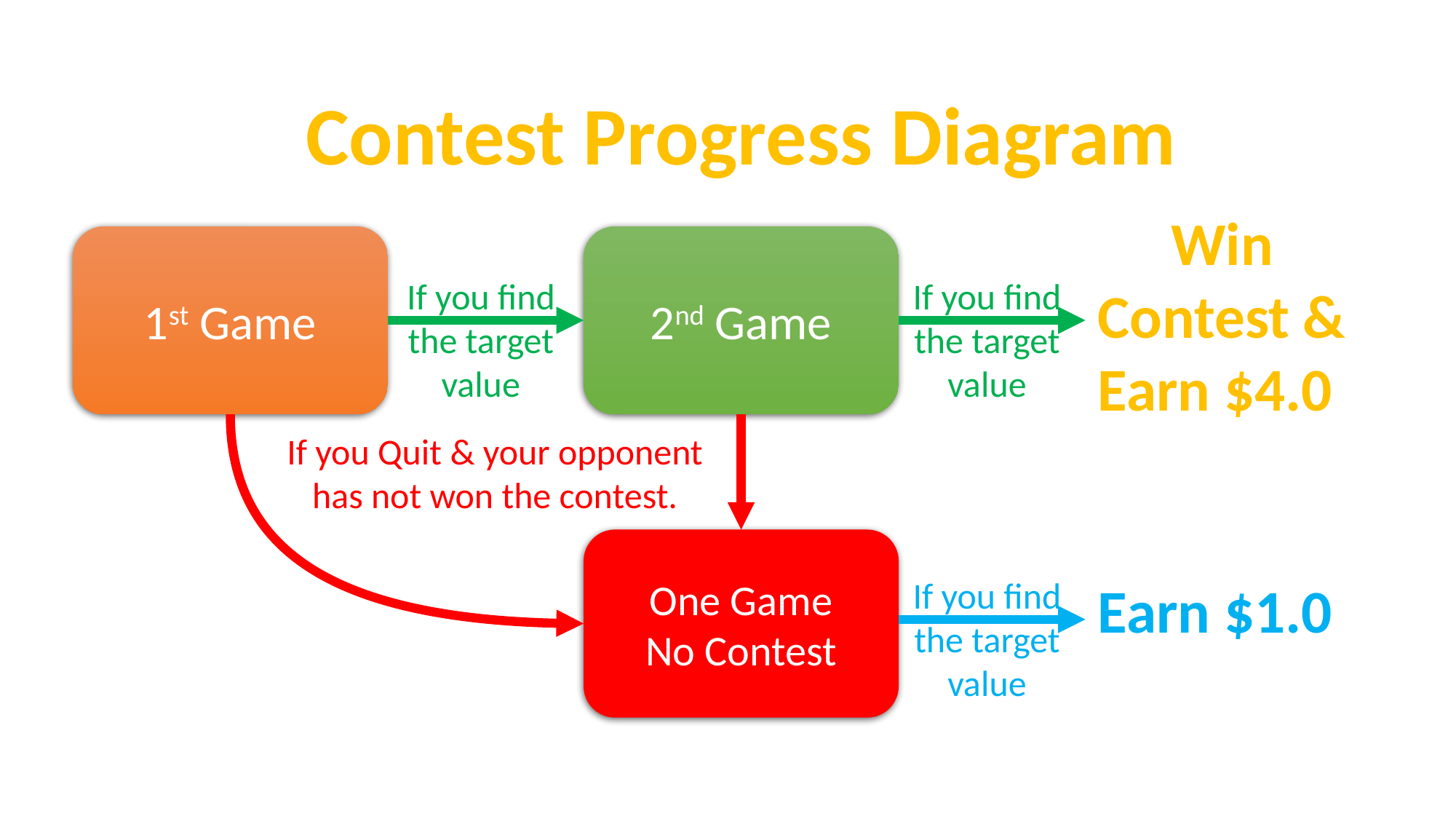

Contest Progress Diagram
Win
Contest & Earn $4.0
2nd Game
1st Game
If you find
the target value
If you find
the target value
If you Quit & your opponent
has not won the contest.
One Game
No Contest
Earn $1.0
If you find
the target value